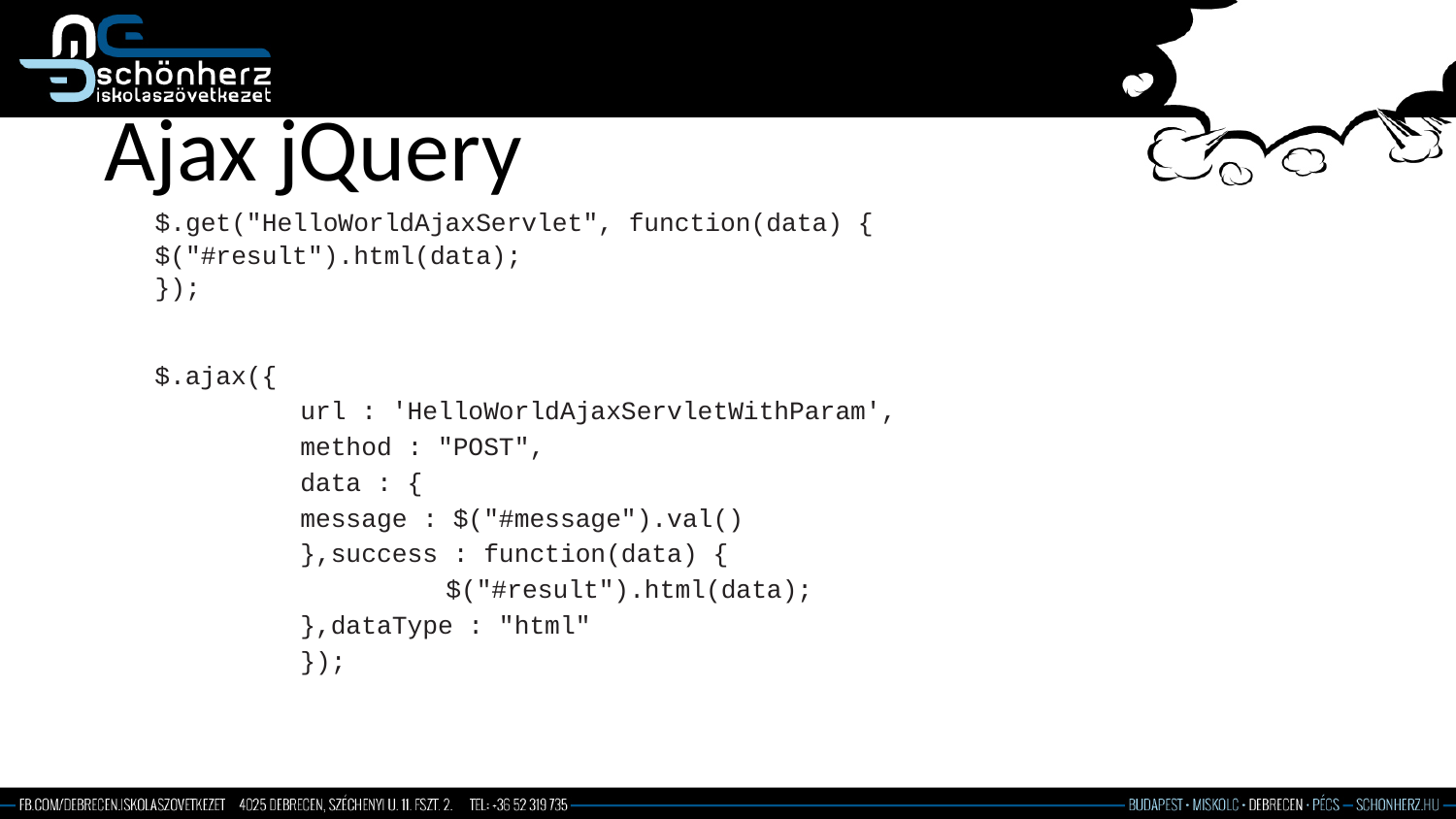

# Ajax jQuery
$.get("HelloWorldAjaxServlet", function(data) {
$("#result").html(data);
});
$.ajax({
	url : 'HelloWorldAjaxServletWithParam',
	method : "POST",
	data : {
	message : $("#message").val()
	},success : function(data) {
		$("#result").html(data);
	},dataType : "html"
	});